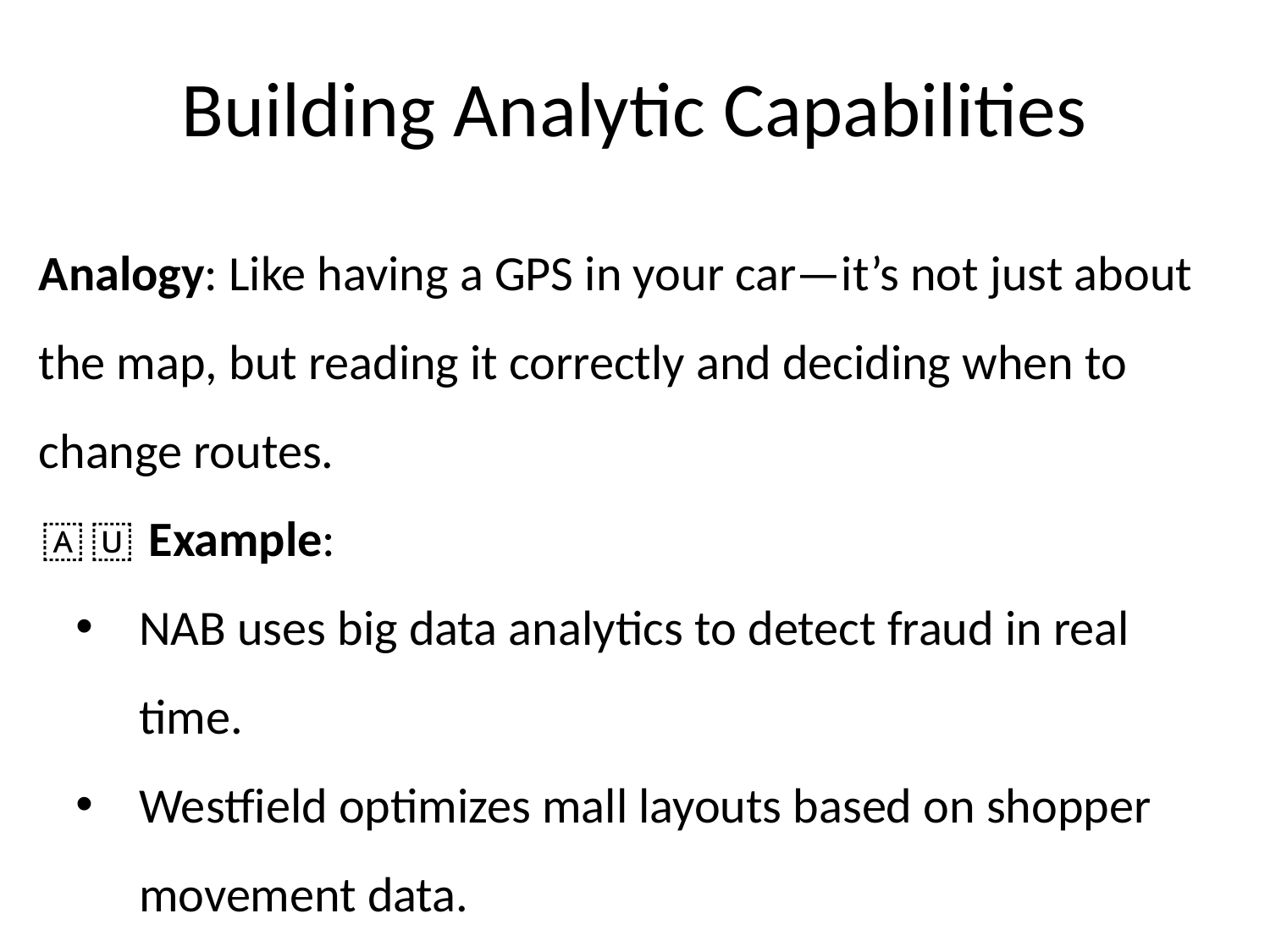

Building Analytic Capabilities
Analogy: Like having a GPS in your car—it’s not just about the map, but reading it correctly and deciding when to change routes.
🇦🇺 Example:
NAB uses big data analytics to detect fraud in real time.
Westfield optimizes mall layouts based on shopper movement data.